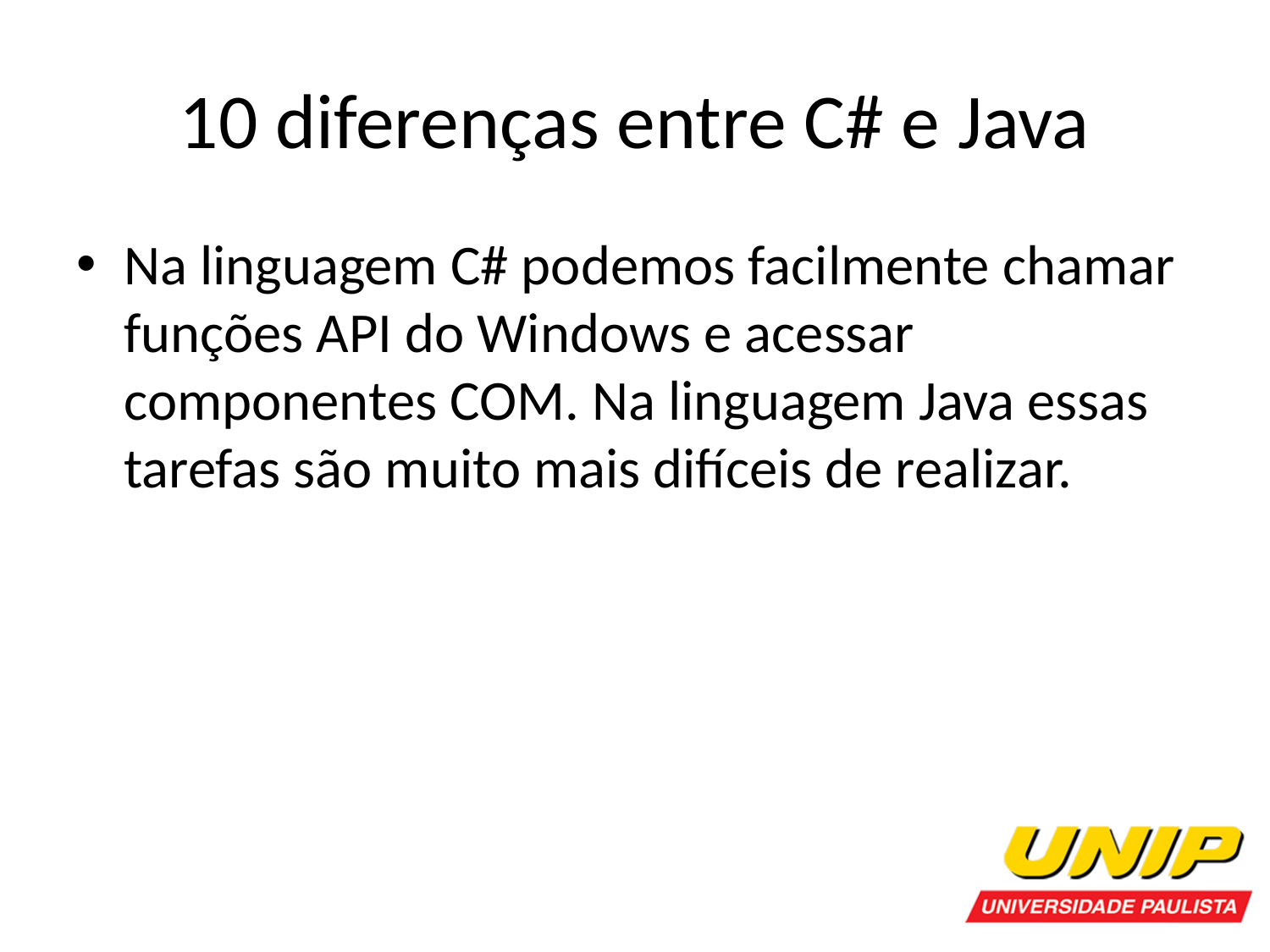

# 10 diferenças entre C# e Java
Na linguagem C# podemos facilmente chamar funções API do Windows e acessar componentes COM. Na linguagem Java essas tarefas são muito mais difíceis de realizar.